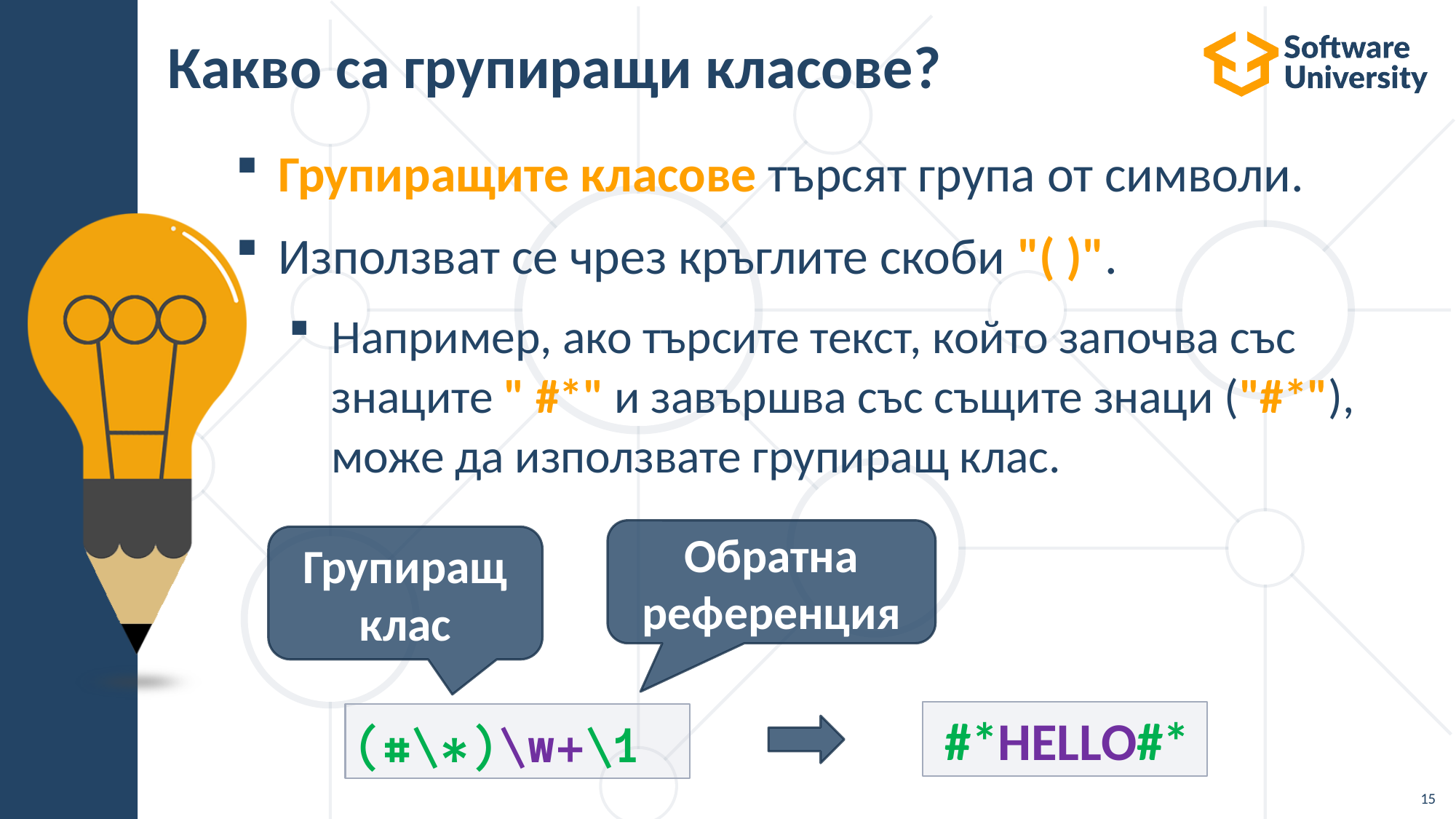

# Какво са групиращи класове?
Групиращите класове търсят група от символи.
Използват се чрез кръглите скоби "( )".
Например, ако търсите текст, който започва със знаците " #*" и завършва със същите знаци ("#*"), може да използвате групиращ клас.
Обратна референция
Групиращ клас
#*HELLO#*
(#\*)\w+\1

15